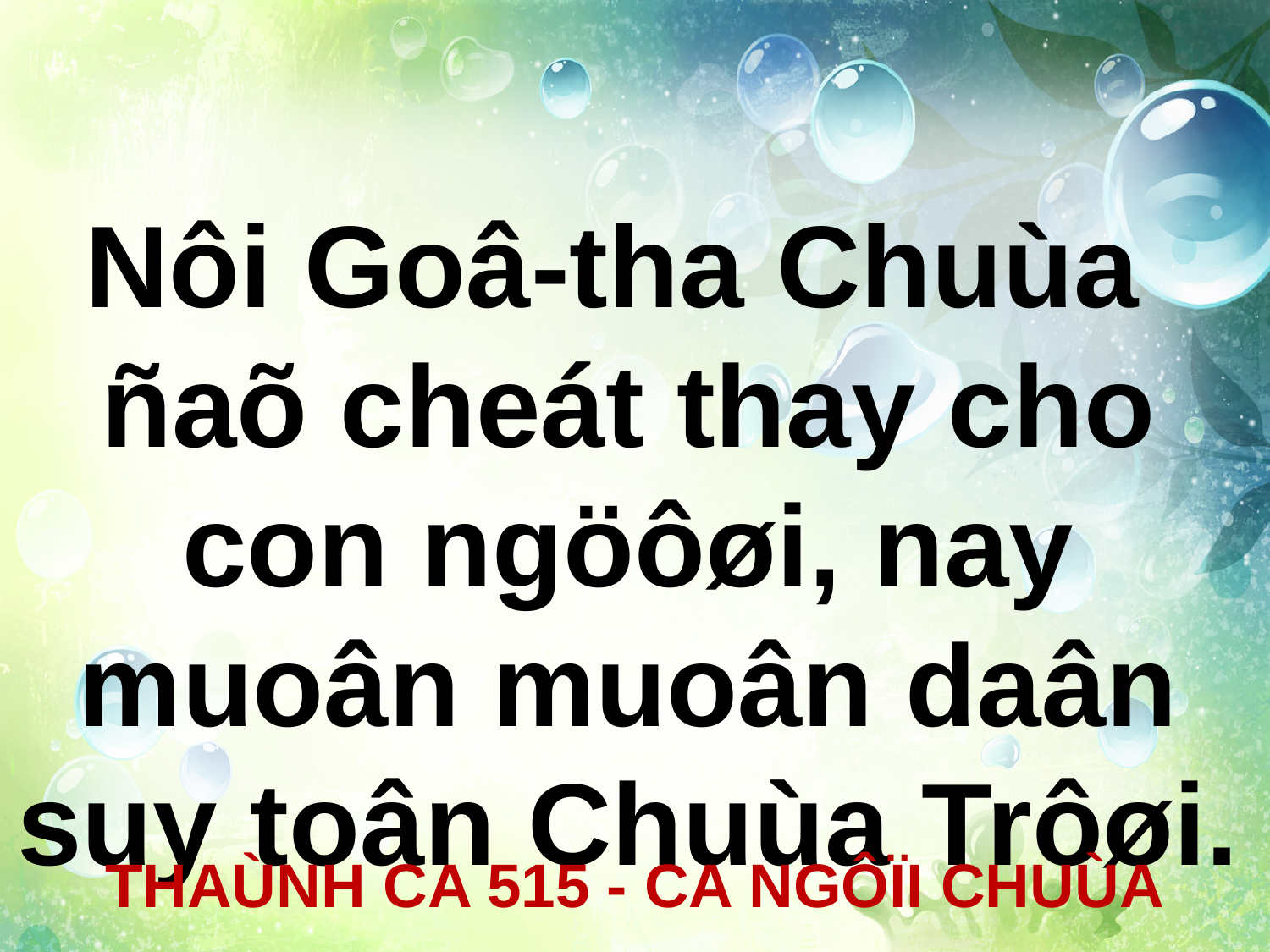

Nôi Goâ-tha Chuùa
ñaõ cheát thay cho con ngöôøi, nay muoân muoân daân suy toân Chuùa Trôøi.
THAÙNH CA 515 - CA NGÔÏI CHUÙA